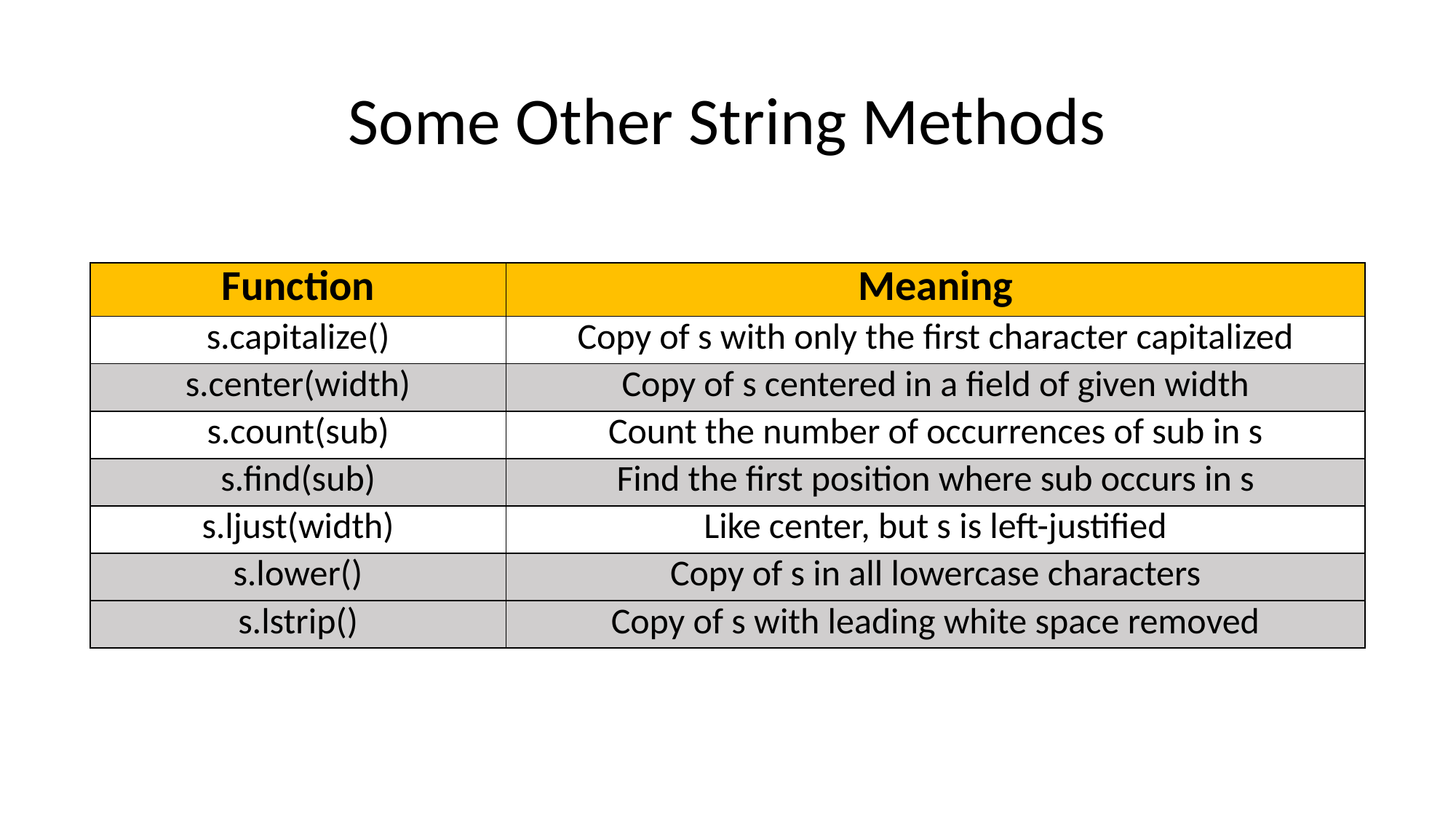

# Some Other String Methods
| Function | Meaning |
| --- | --- |
| s.capitalize() | Copy of s with only the first character capitalized |
| s.center(width) | Copy of s centered in a field of given width |
| s.count(sub) | Count the number of occurrences of sub in s |
| s.find(sub) | Find the first position where sub occurs in s |
| s.ljust(width) | Like center, but s is left-justified |
| s.lower() | Copy of s in all lowercase characters |
| s.lstrip() | Copy of s with leading white space removed |